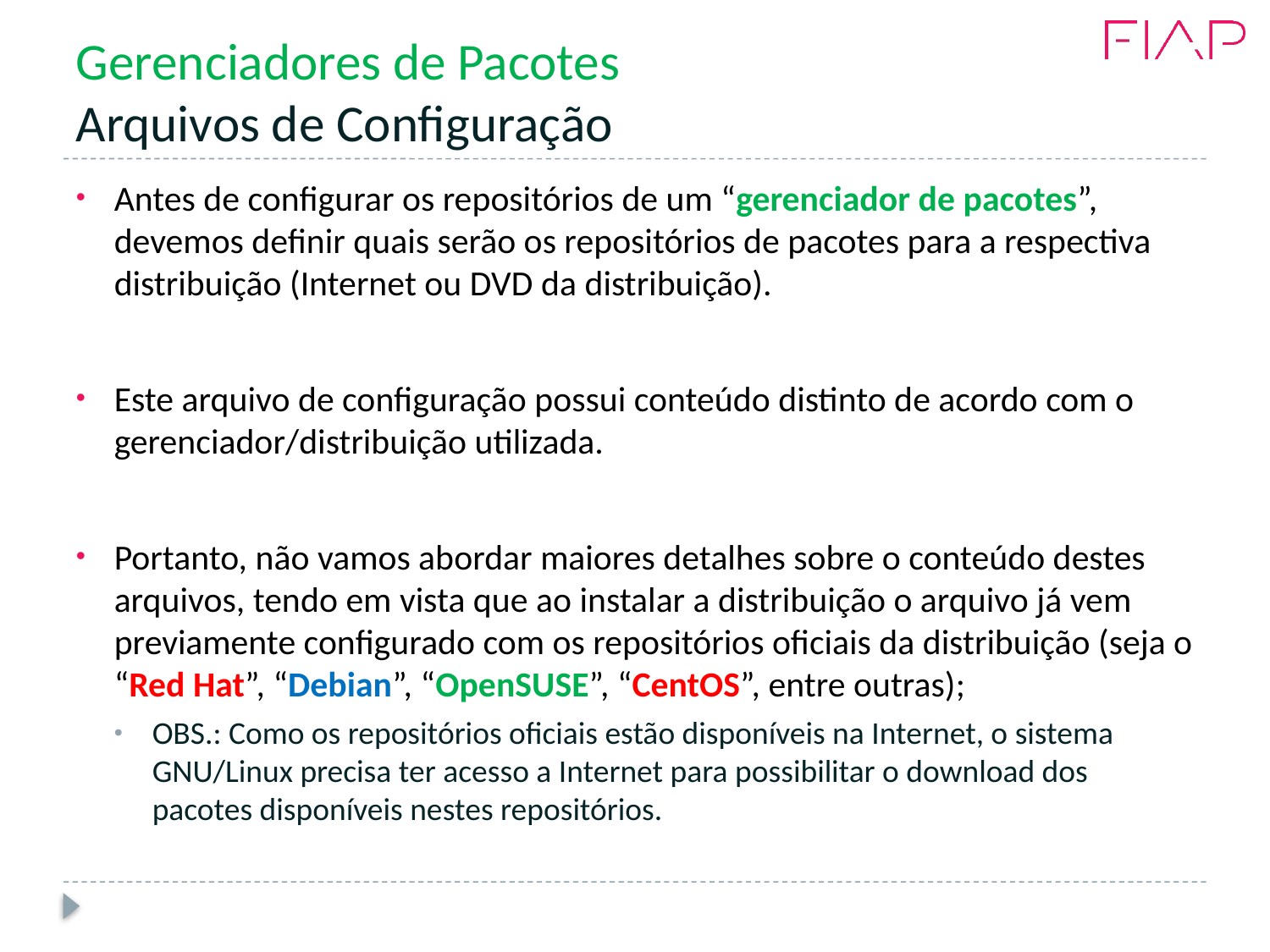

# Gerenciadores de Pacotes Arquivos de Configuração
Antes de configurar os repositórios de um “gerenciador de pacotes”, devemos definir quais serão os repositórios de pacotes para a respectiva distribuição (Internet ou DVD da distribuição).

Este arquivo de configuração possui conteúdo distinto de acordo com o gerenciador/distribuição utilizada.

Portanto, não vamos abordar maiores detalhes sobre o conteúdo destes arquivos, tendo em vista que ao instalar a distribuição o arquivo já vem previamente configurado com os repositórios oficiais da distribuição (seja o “Red Hat”, “Debian”, “OpenSUSE”, “CentOS”, entre outras);
OBS.: Como os repositórios oficiais estão disponíveis na Internet, o sistema GNU/Linux precisa ter acesso a Internet para possibilitar o download dos pacotes disponíveis nestes repositórios.